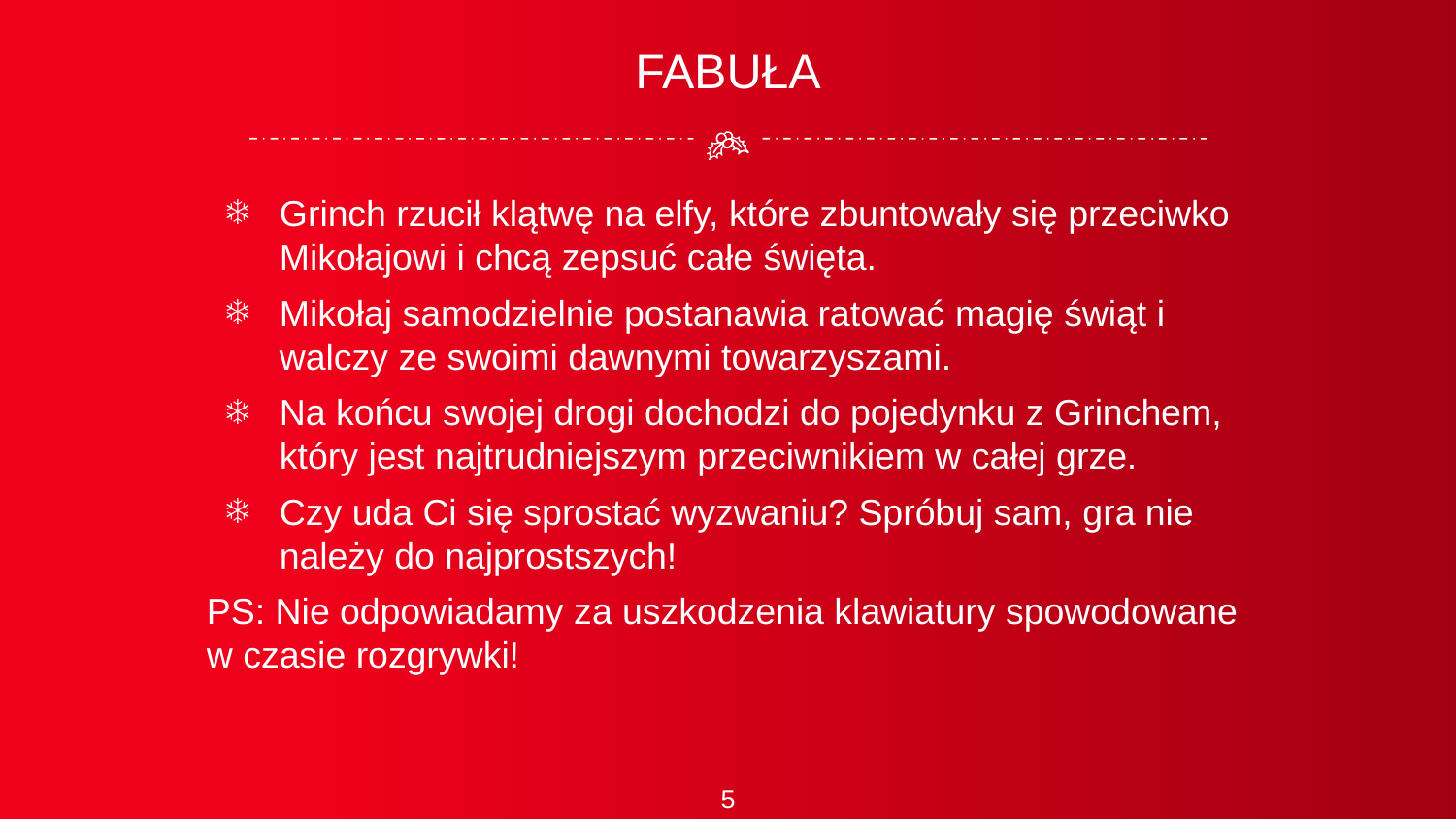

FABUŁA
Grinch rzucił klątwę na elfy, które zbuntowały się przeciwko Mikołajowi i chcą zepsuć całe święta.
Mikołaj samodzielnie postanawia ratować magię świąt i walczy ze swoimi dawnymi towarzyszami.
Na końcu swojej drogi dochodzi do pojedynku z Grinchem, który jest najtrudniejszym przeciwnikiem w całej grze.
Czy uda Ci się sprostać wyzwaniu? Spróbuj sam, gra nie należy do najprostszych!
PS: Nie odpowiadamy za uszkodzenia klawiatury spowodowane w czasie rozgrywki!

5